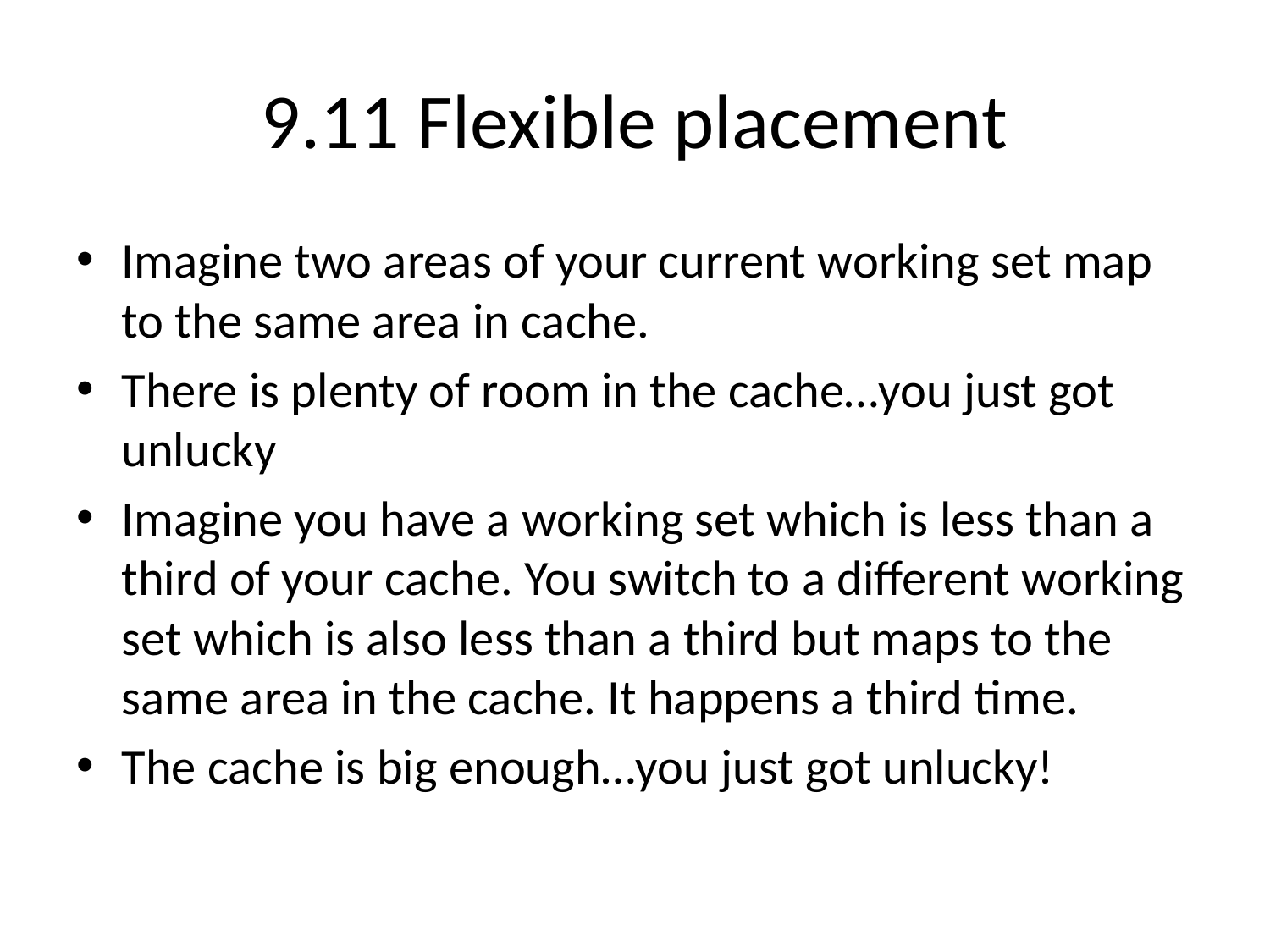

# 9.11 Flexible placement
Imagine two areas of your current working set map to the same area in cache.
There is plenty of room in the cache…you just got unlucky
Imagine you have a working set which is less than a third of your cache. You switch to a different working set which is also less than a third but maps to the same area in the cache. It happens a third time.
The cache is big enough…you just got unlucky!